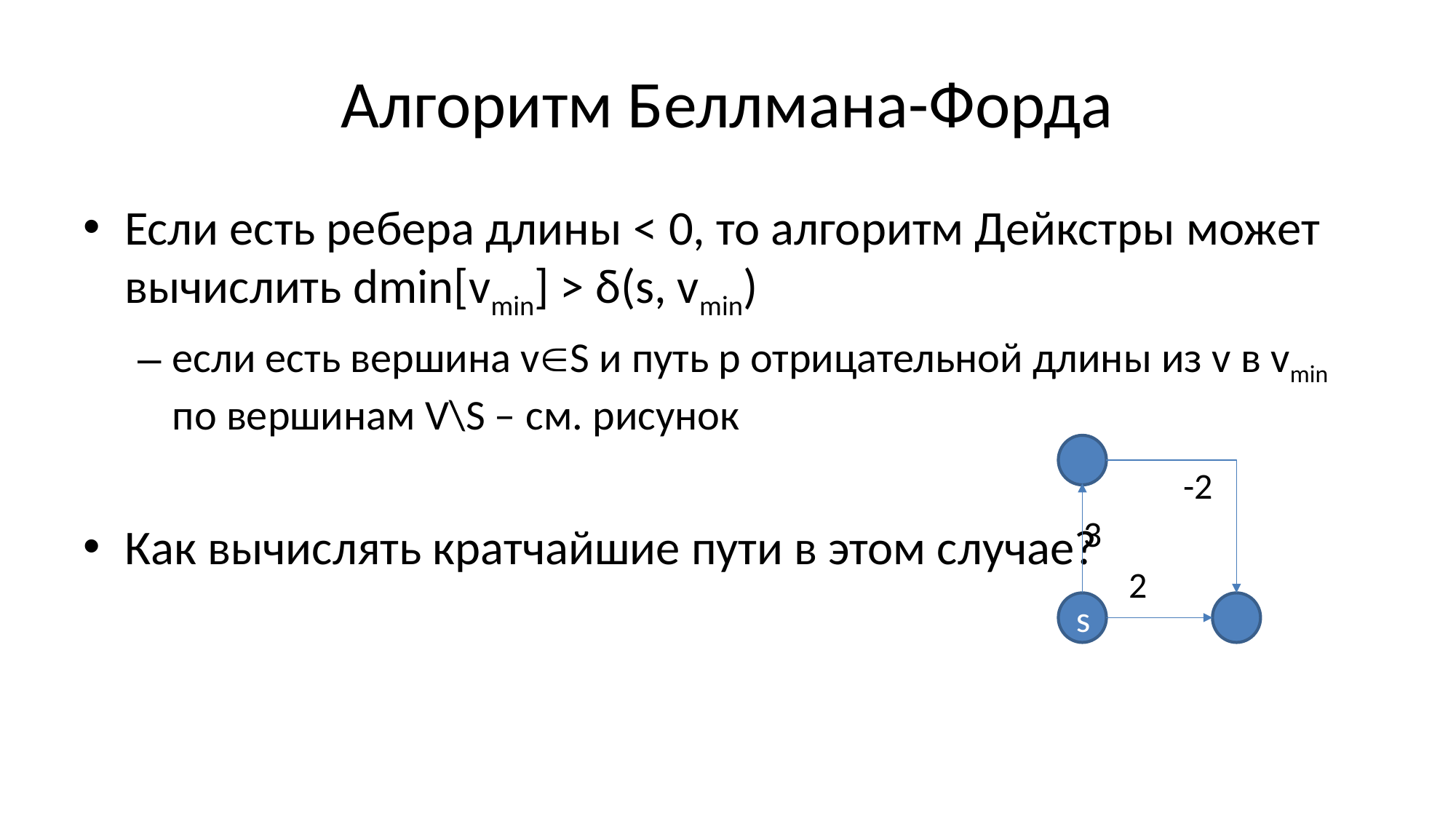

# Алгоритм Беллмана-Форда
Если есть ребера длины < 0, то алгоритм Дейкстры может вычислить dmin[vmin] > δ(s, vmin)
если есть вершина v∈S и путь p отрицательной длины из v в vmin по вершинам V\S – см. рисунок

Как вычислять кратчайшие пути в этом случае?

-2
3
2
s